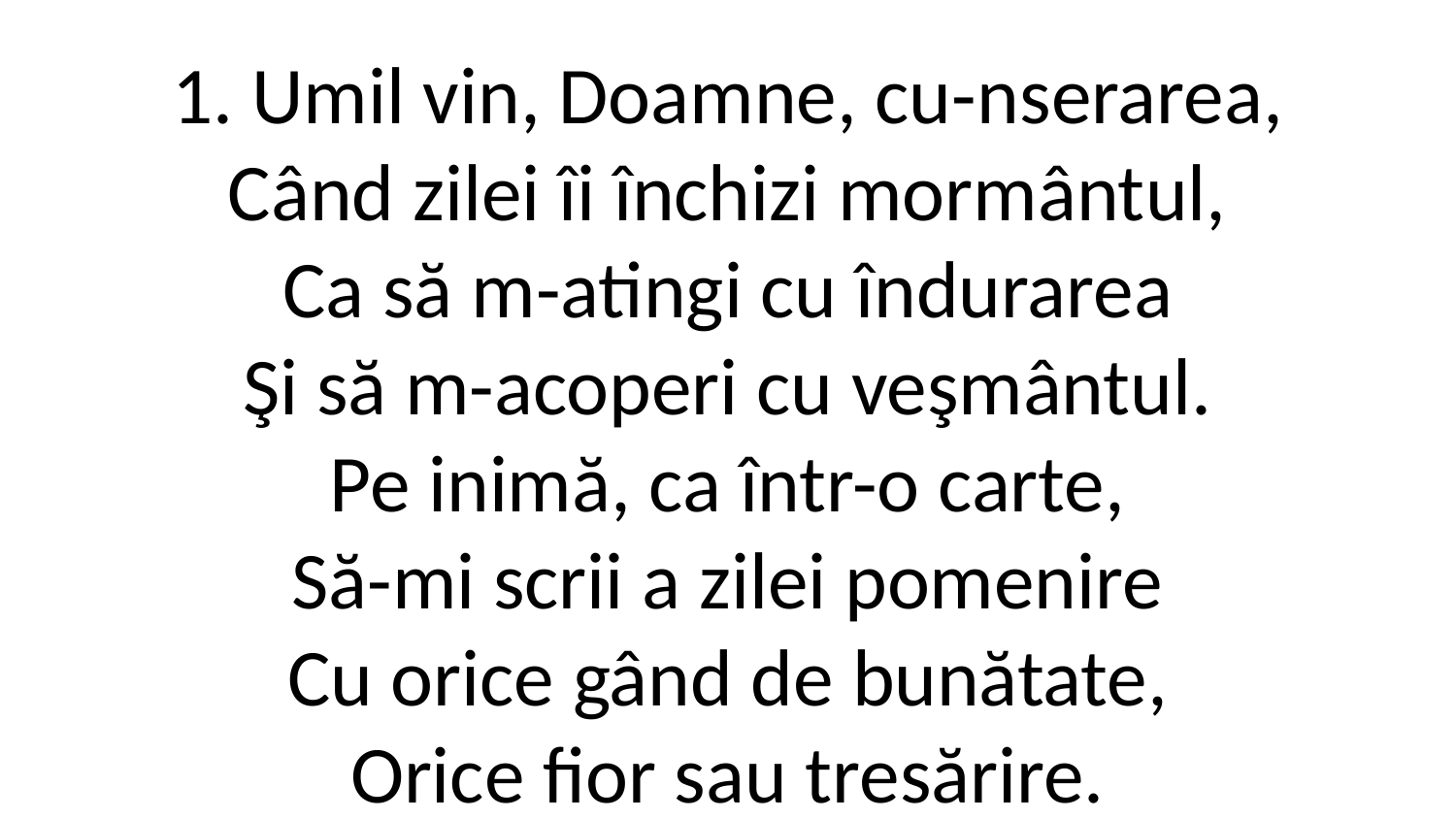

1. Umil vin, Doamne, cu-­nserarea,
Când zilei îi închizi mormântul,
Ca să m­-atingi cu îndurarea
Şi să m-acoperi cu veşmântul.
Pe inimă, ca într-o carte,
Să-mi scrii a zilei pomenire
Cu orice gând de bunătate,
Orice fior sau tresărire.